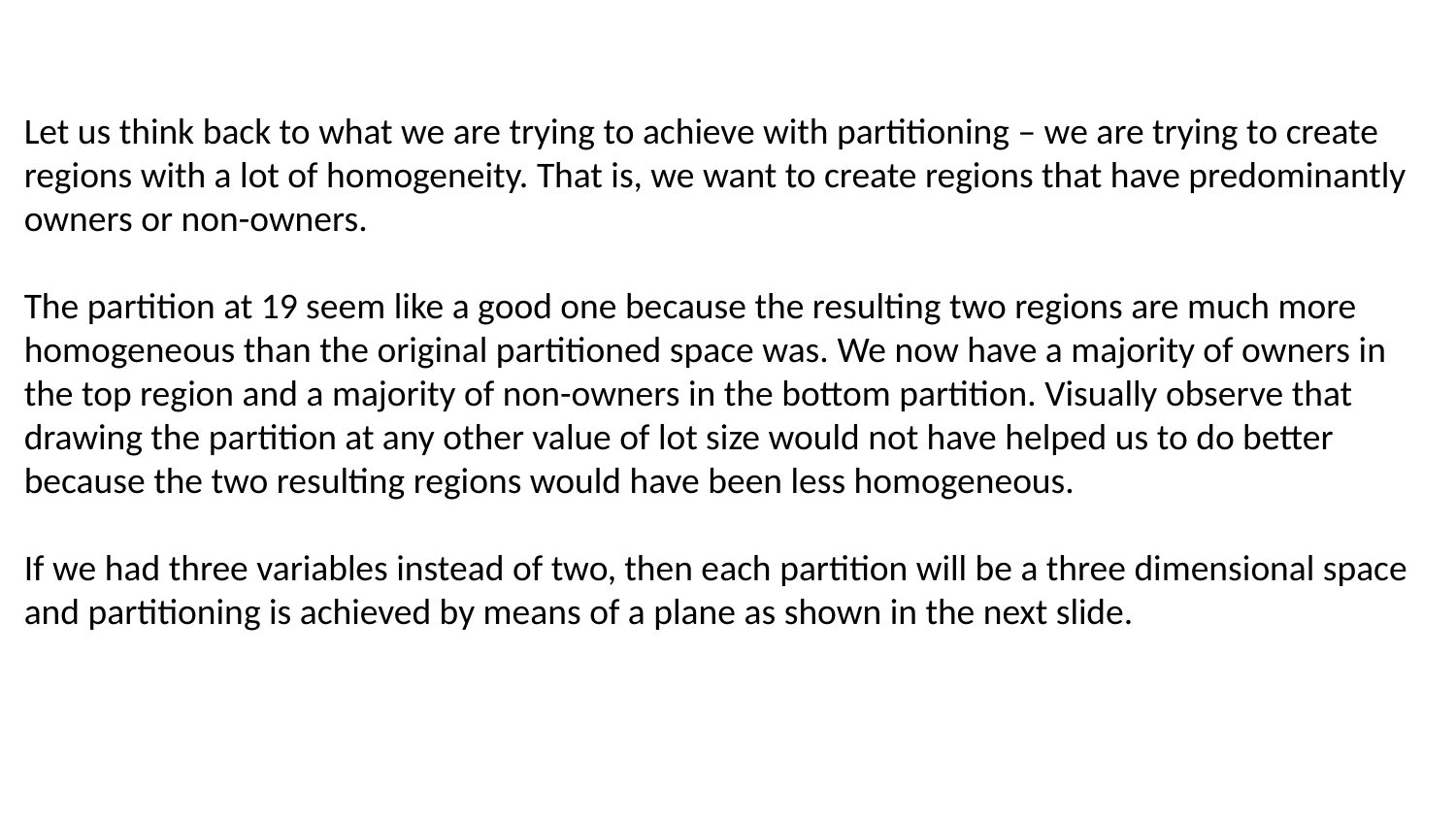

Let us think back to what we are trying to achieve with partitioning – we are trying to create regions with a lot of homogeneity. That is, we want to create regions that have predominantly owners or non-owners.

The partition at 19 seem like a good one because the resulting two regions are much more homogeneous than the original partitioned space was. We now have a majority of owners in the top region and a majority of non-owners in the bottom partition. Visually observe that drawing the partition at any other value of lot size would not have helped us to do better because the two resulting regions would have been less homogeneous.

If we had three variables instead of two, then each partition will be a three dimensional space and partitioning is achieved by means of a plane as shown in the next slide.